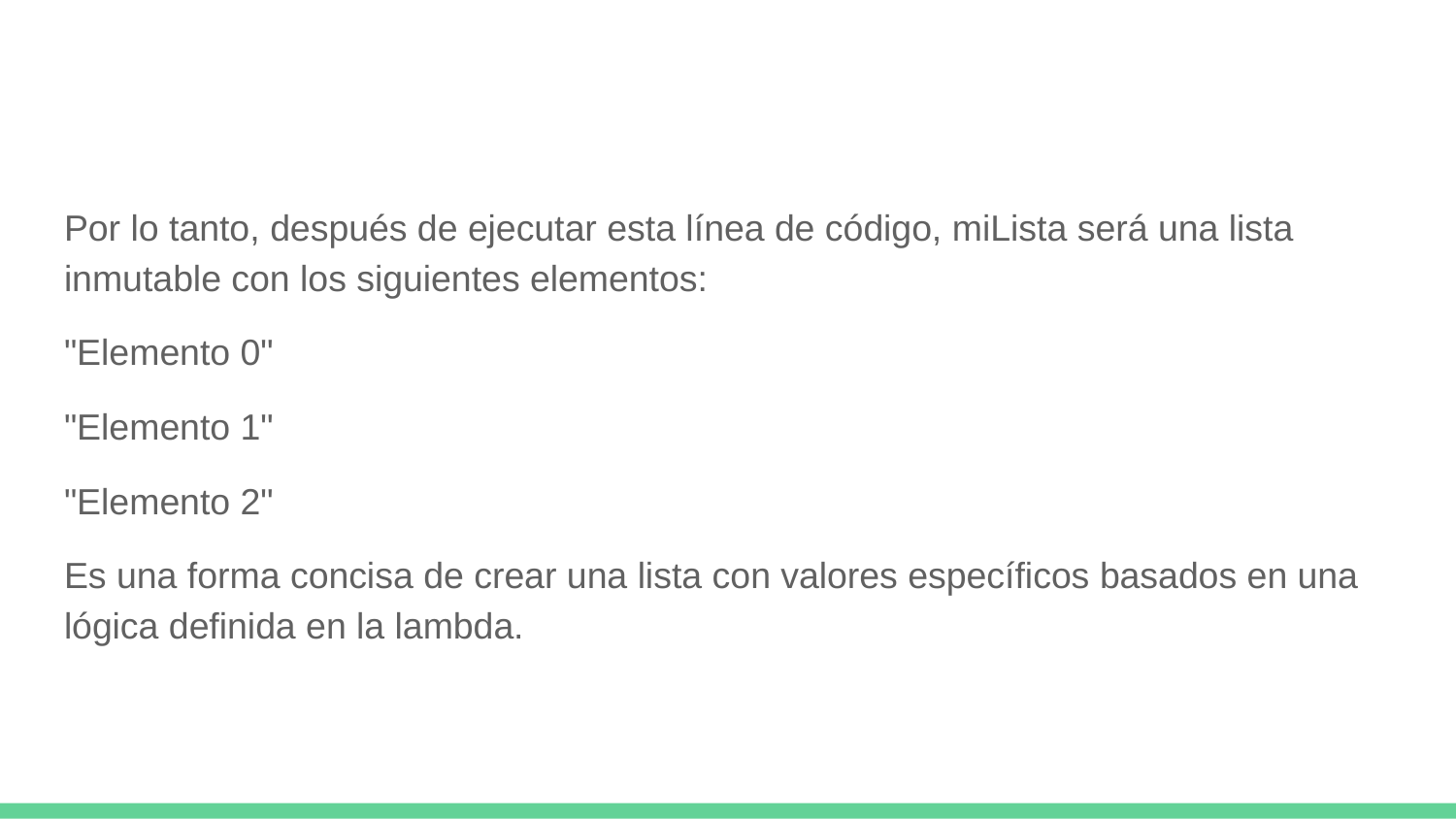

#
Por lo tanto, después de ejecutar esta línea de código, miLista será una lista inmutable con los siguientes elementos:
"Elemento 0"
"Elemento 1"
"Elemento 2"
Es una forma concisa de crear una lista con valores específicos basados en una lógica definida en la lambda.